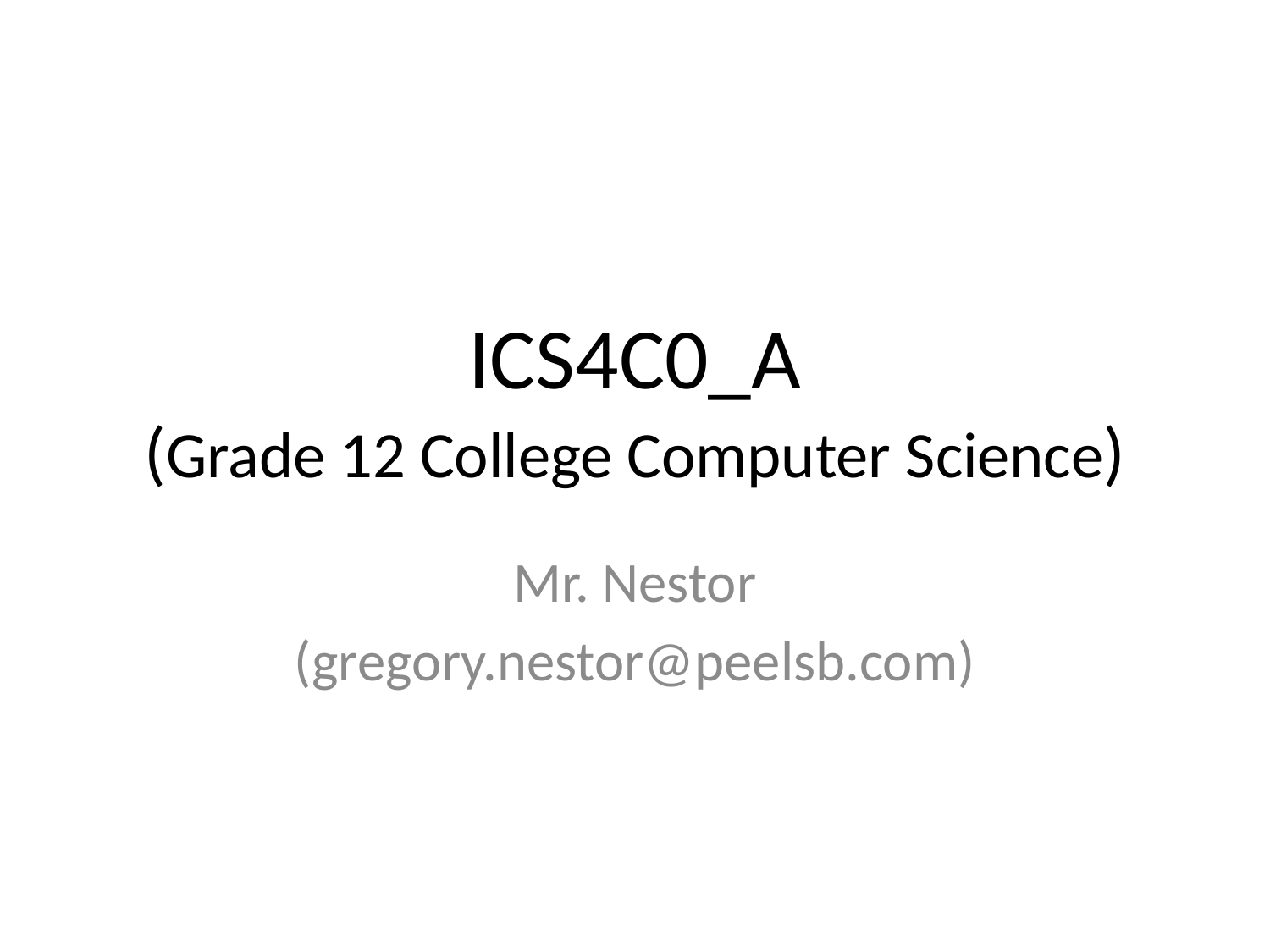

# ICS4C0_A (Grade 12 College Computer Science)
Mr. Nestor
(gregory.nestor@peelsb.com)